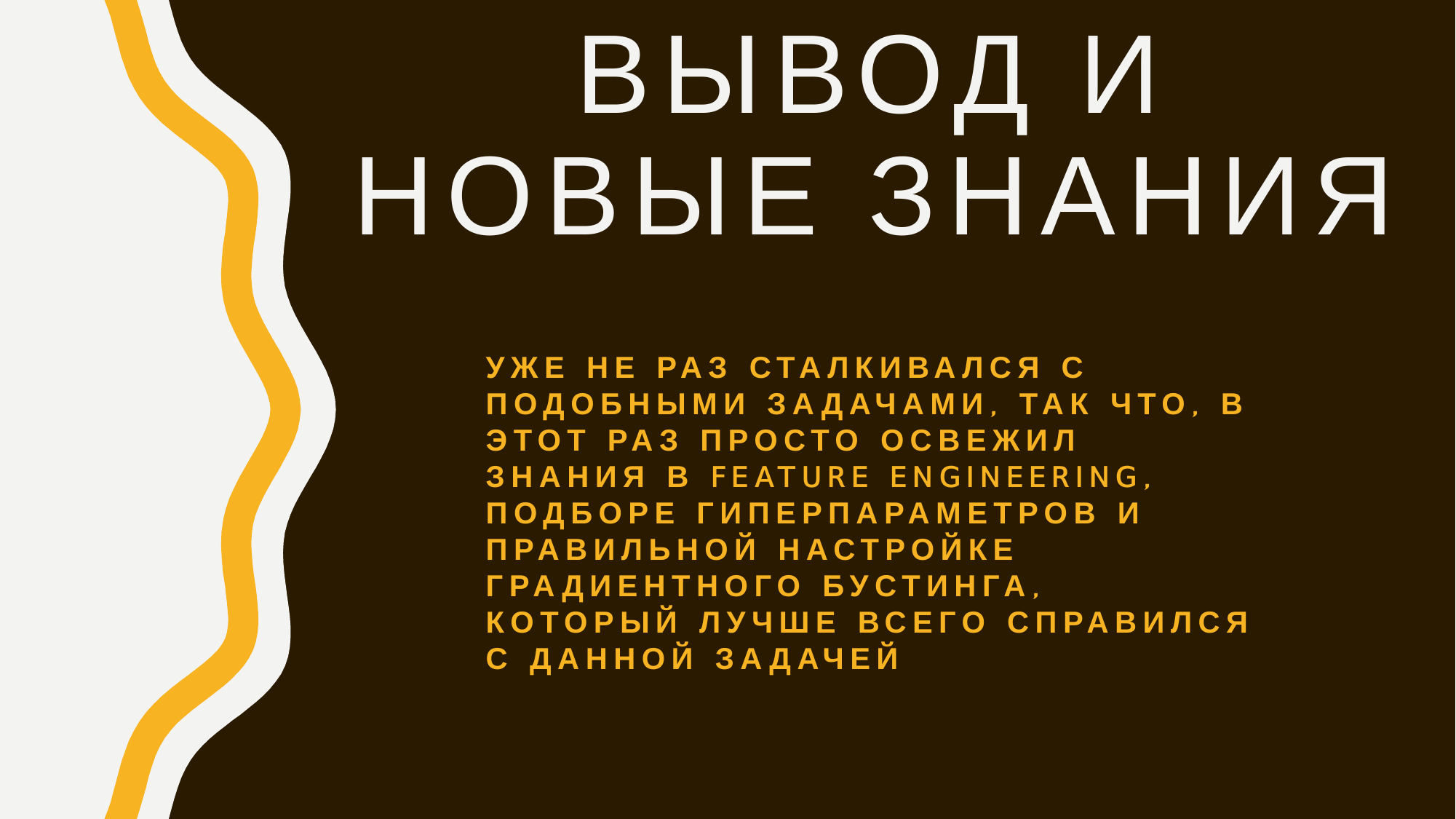

# Вывод и Новые знания
Уже не раз сталкивался с подобными задачами, так что, в этот раз просто освежил знания в Feature engineering, подборе гиперпараметров и правильной настройке градиентного бустинга, который лучше всего справился с данной задачей